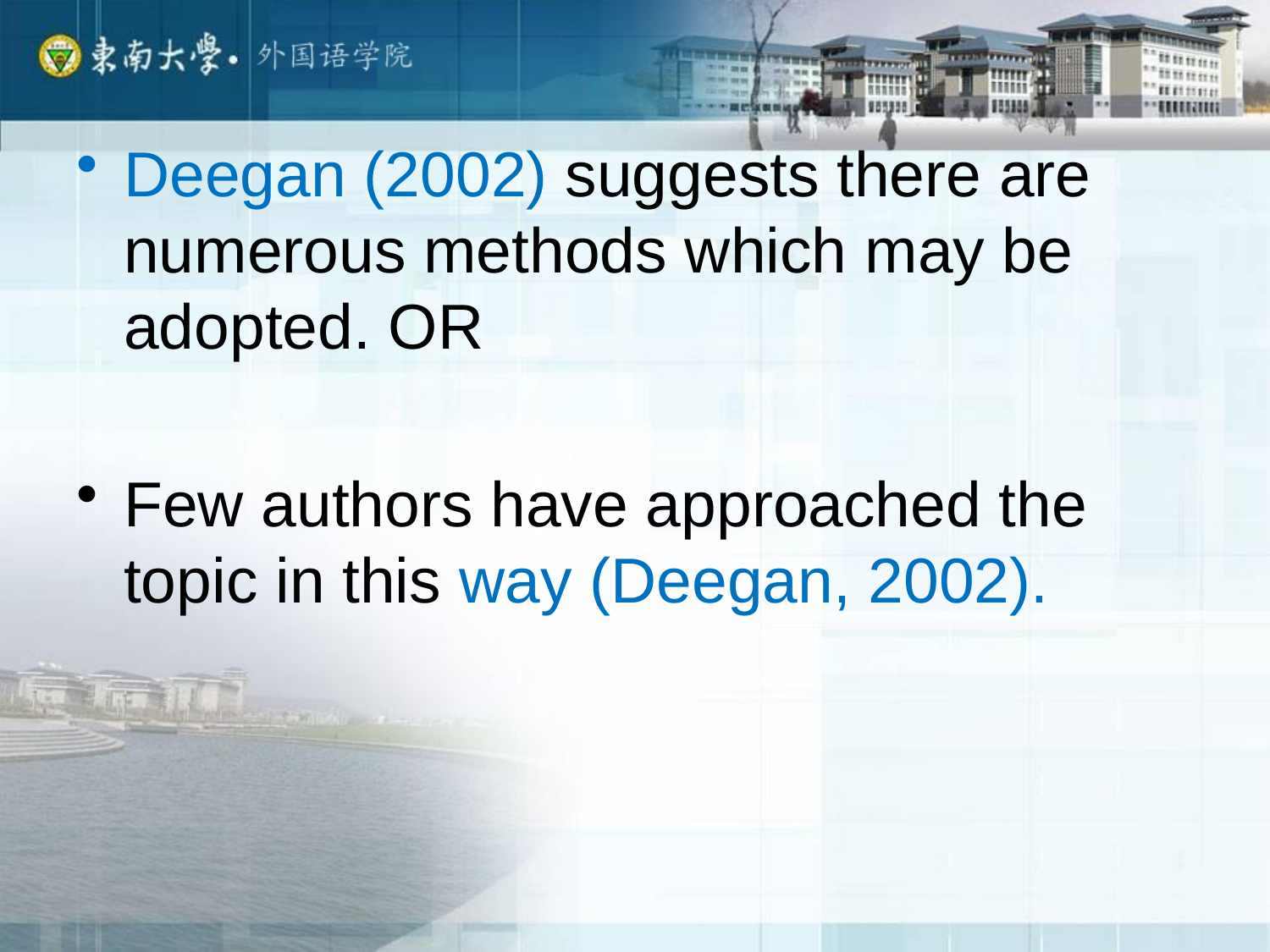

Deegan (2002) suggests there are numerous methods which may be adopted. OR

Few authors have approached the topic in this way (Deegan, 2002).